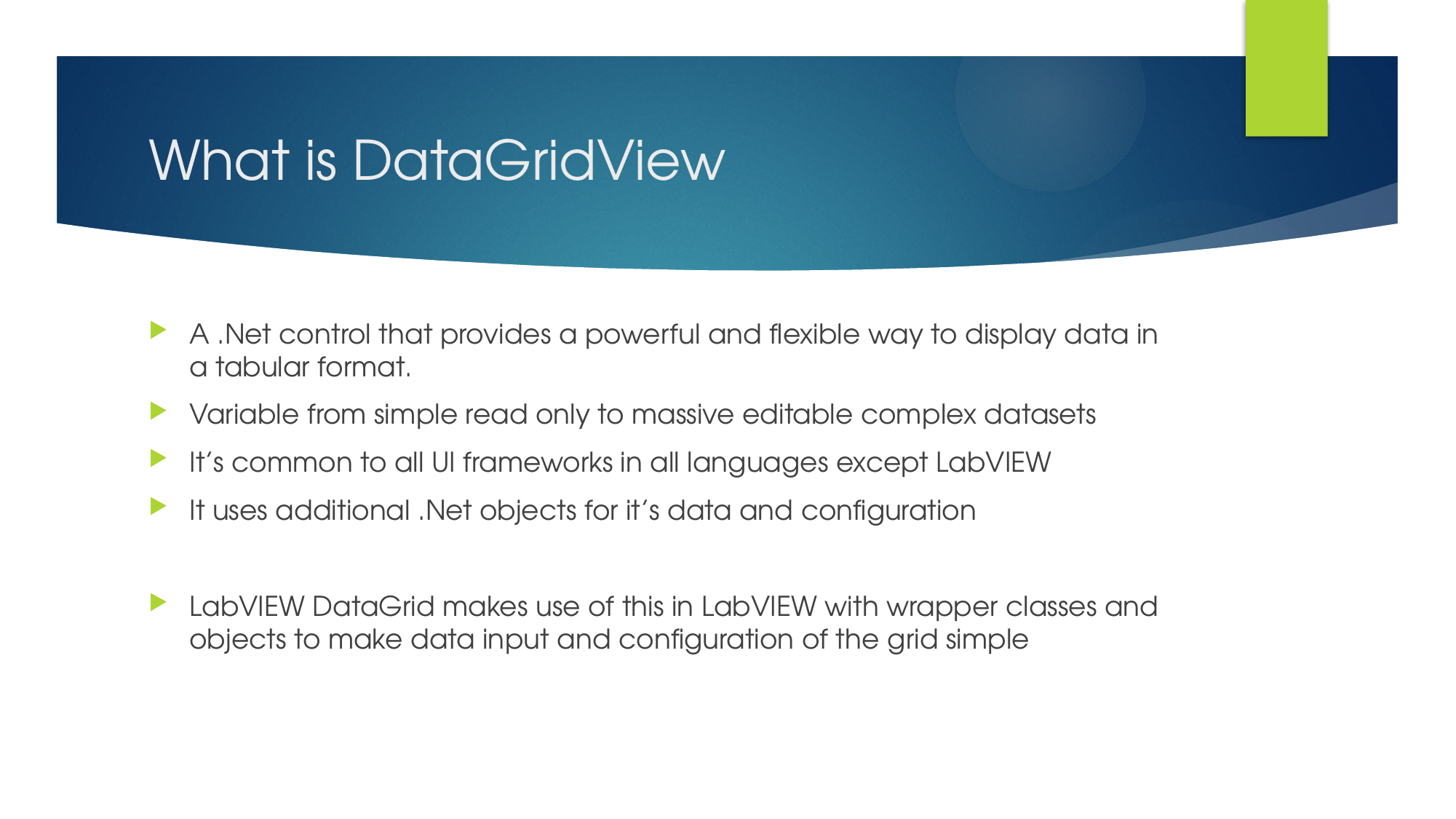

# What is DataGridView
A .Net control that provides a powerful and flexible way to display data in a tabular format.
Variable from simple read only to massive editable complex datasets
It’s common to all UI frameworks in all languages except LabVIEW
It uses additional .Net objects for it’s data and configuration

LabVIEW DataGrid makes use of this in LabVIEW with wrapper classes and objects to make data input and configuration of the grid simple